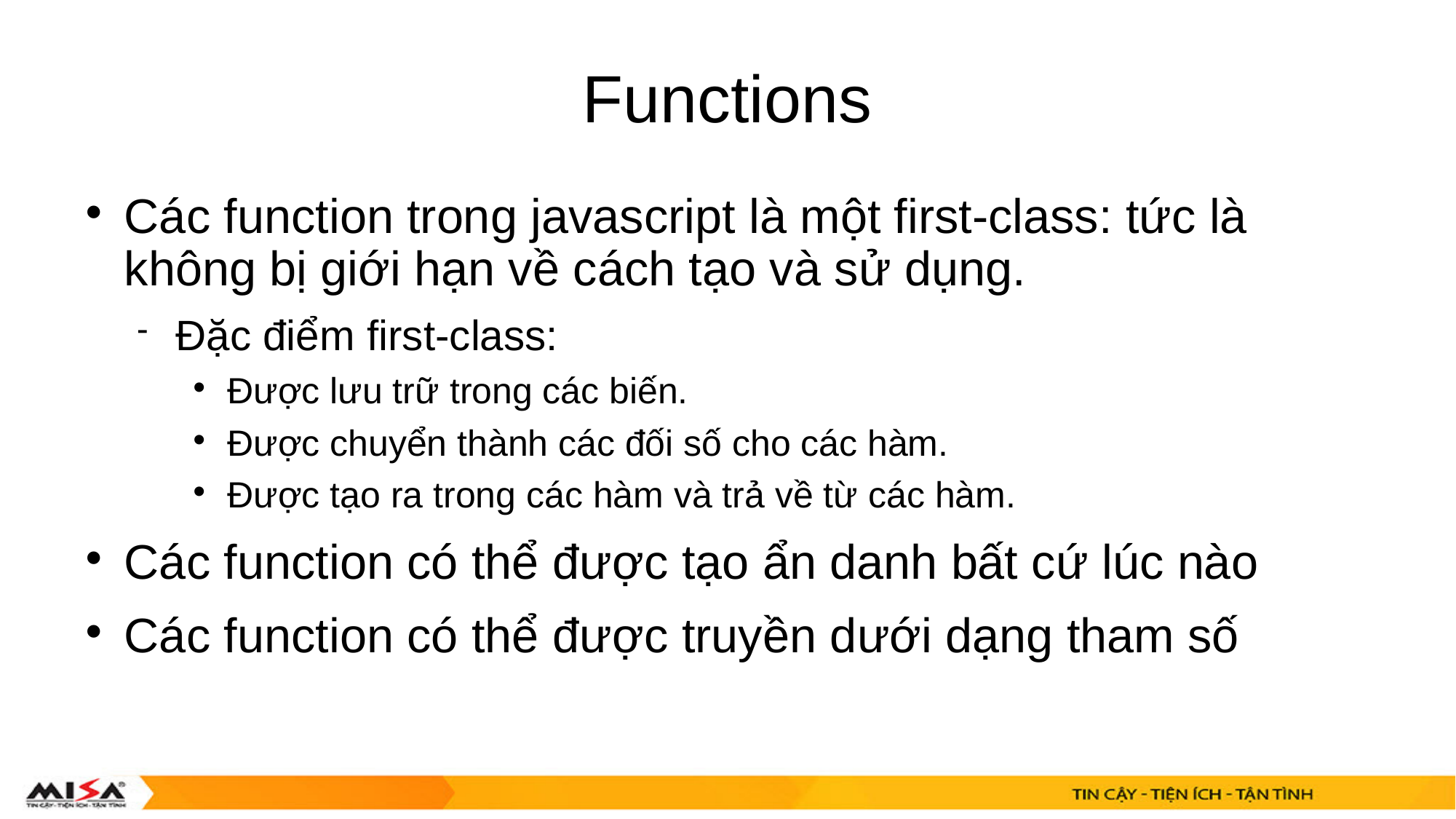

# Functions
Các function trong javascript là một first-class: tức là không bị giới hạn về cách tạo và sử dụng.
Đặc điểm first-class:
Được lưu trữ trong các biến.
Được chuyển thành các đối số cho các hàm.
Được tạo ra trong các hàm và trả về từ các hàm.
Các function có thể được tạo ẩn danh bất cứ lúc nào
Các function có thể được truyền dưới dạng tham số